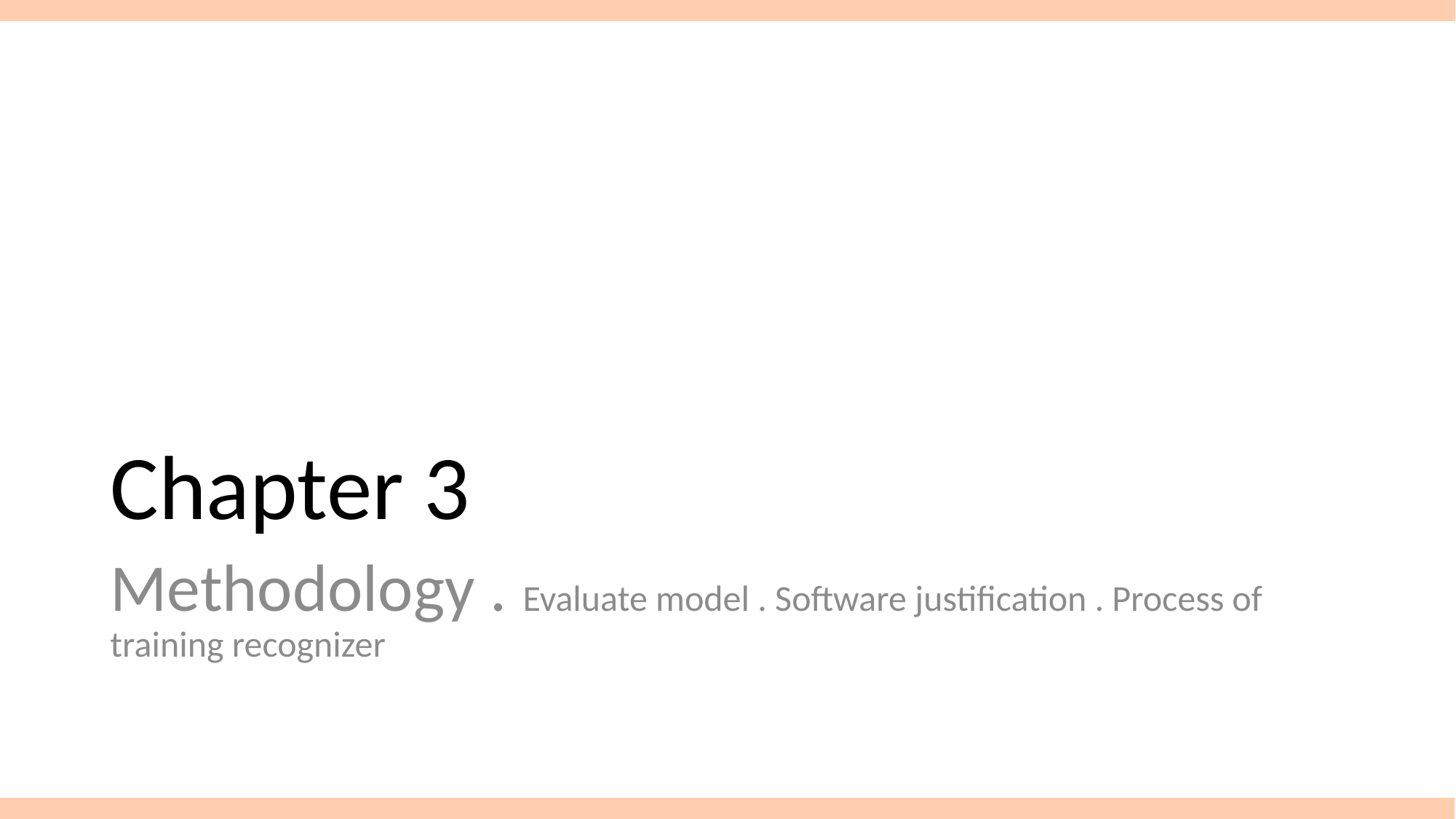

# Chapter 3
Methodology . Evaluate model . Software justification . Process of training recognizer